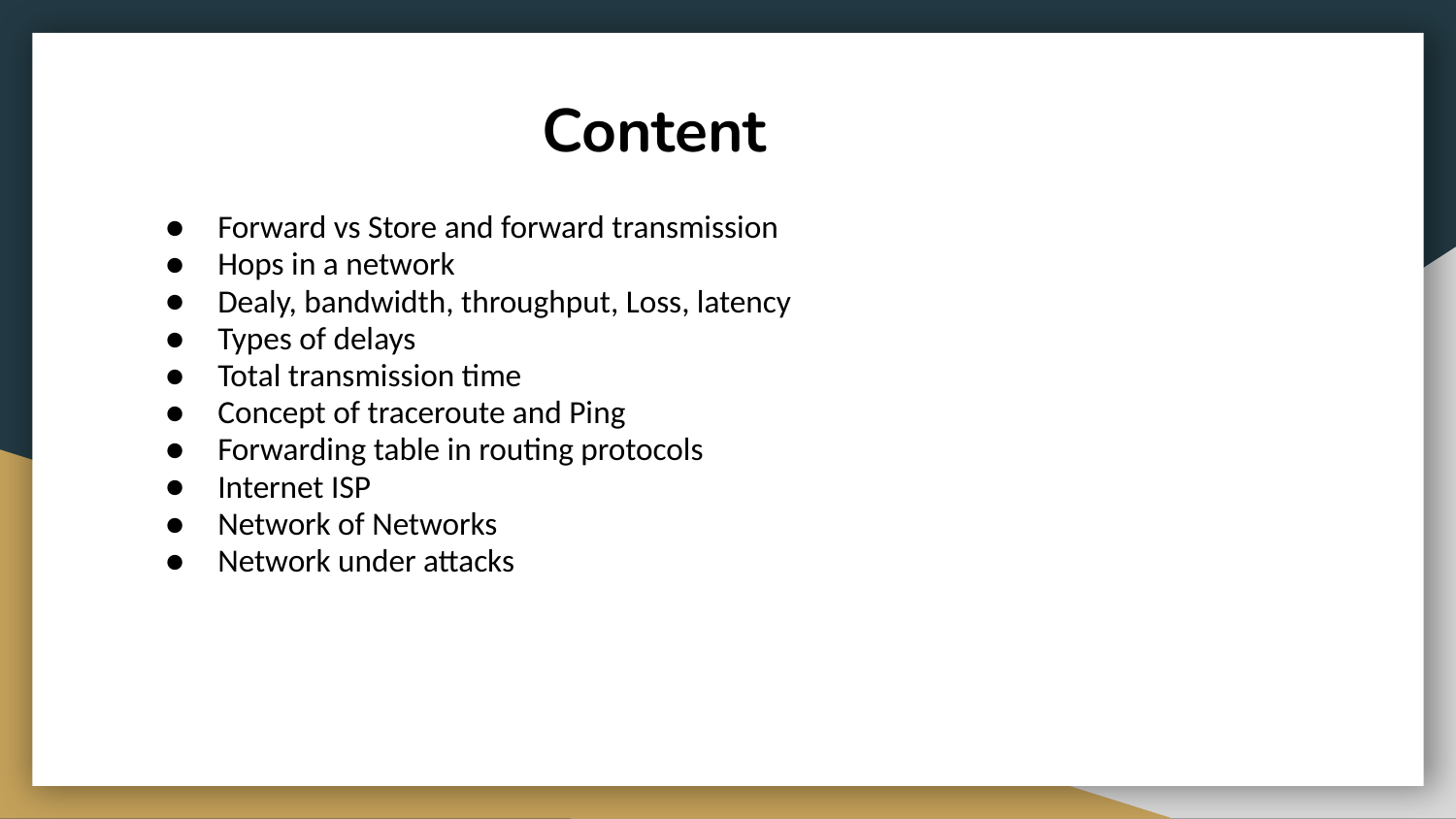

# Content
Forward vs Store and forward transmission
Hops in a network
Dealy, bandwidth, throughput, Loss, latency
Types of delays
Total transmission time
Concept of traceroute and Ping
Forwarding table in routing protocols
Internet ISP
Network of Networks
Network under attacks